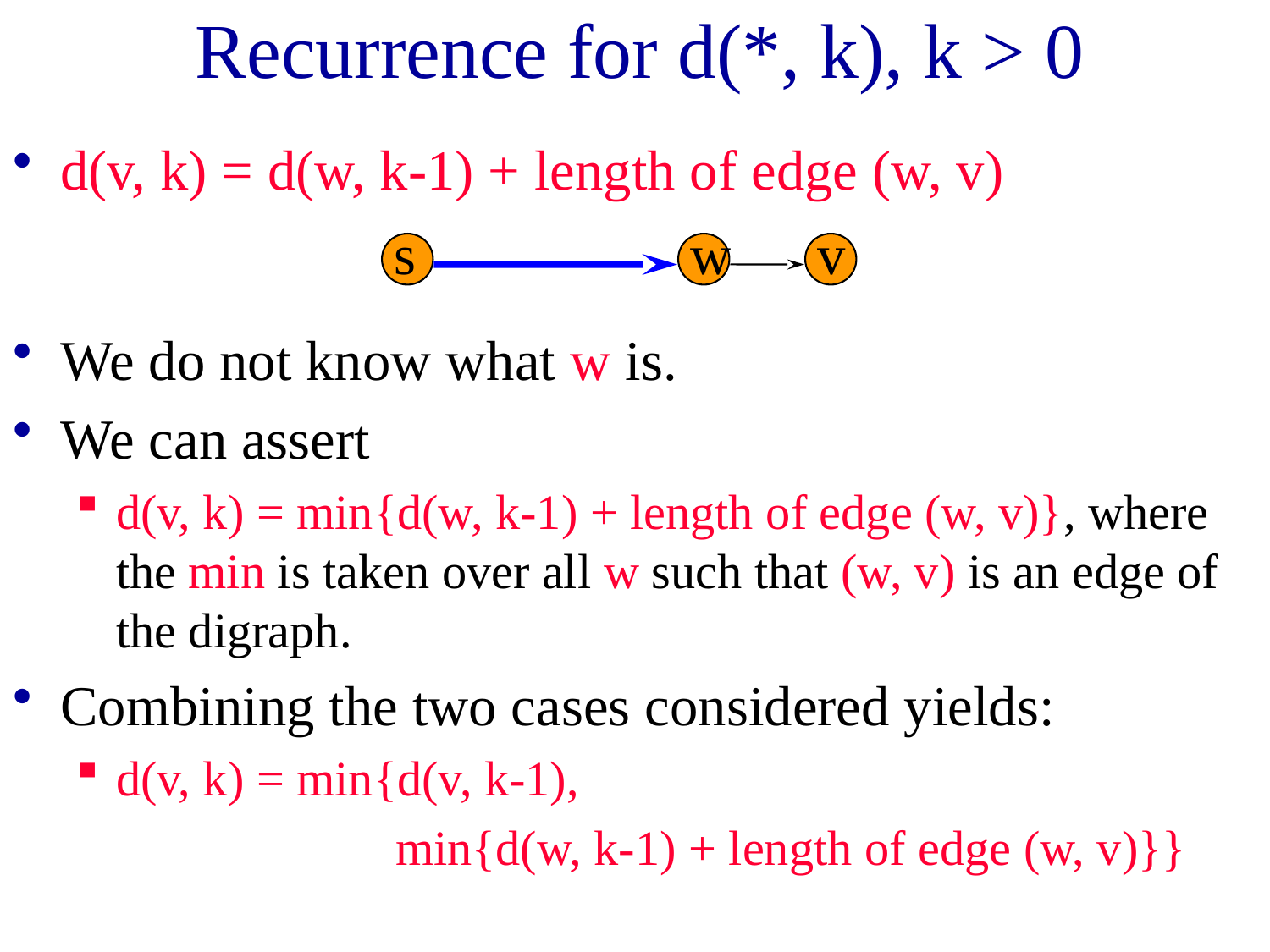

# Recurrence for d(*, k), k > 0
d(v, k) = d(w, k-1) + length of edge (w, v)
s
w
v

We do not know what w is.
We can assert
d(v, k) = min{d(w, k-1) + length of edge (w, v)}, where the min is taken over all w such that (w, v) is an edge of the digraph.
Combining the two cases considered yields:
d(v, k) = min{d(v, k-1),
                          min{d(w, k-1) + length of edge (w, v)}}